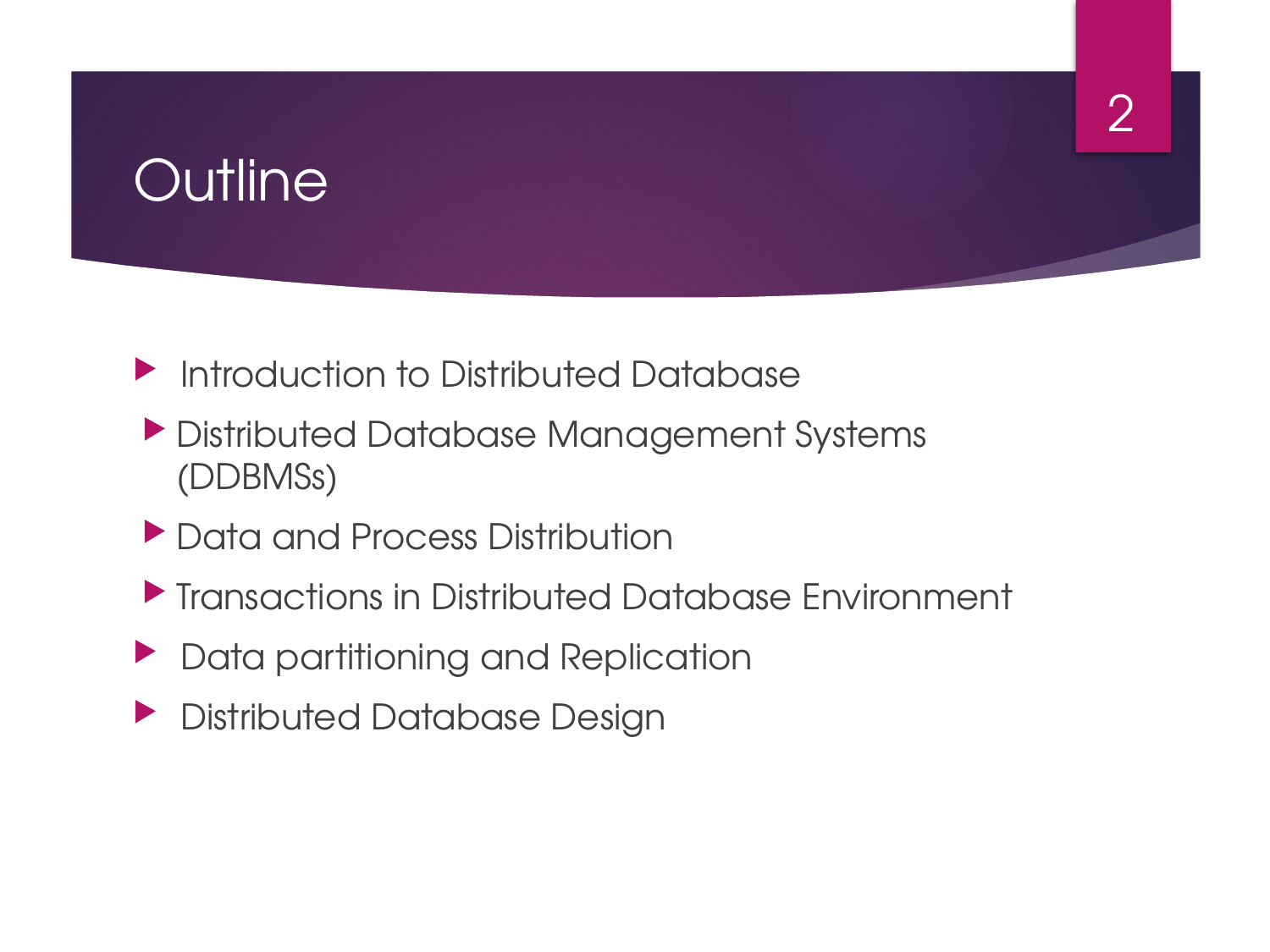

2
# Outline
Introduction to Distributed Database
Distributed Database Management Systems (DDBMSs)
Data and Process Distribution
Transactions in Distributed Database Environment
Data partitioning and Replication
Distributed Database Design